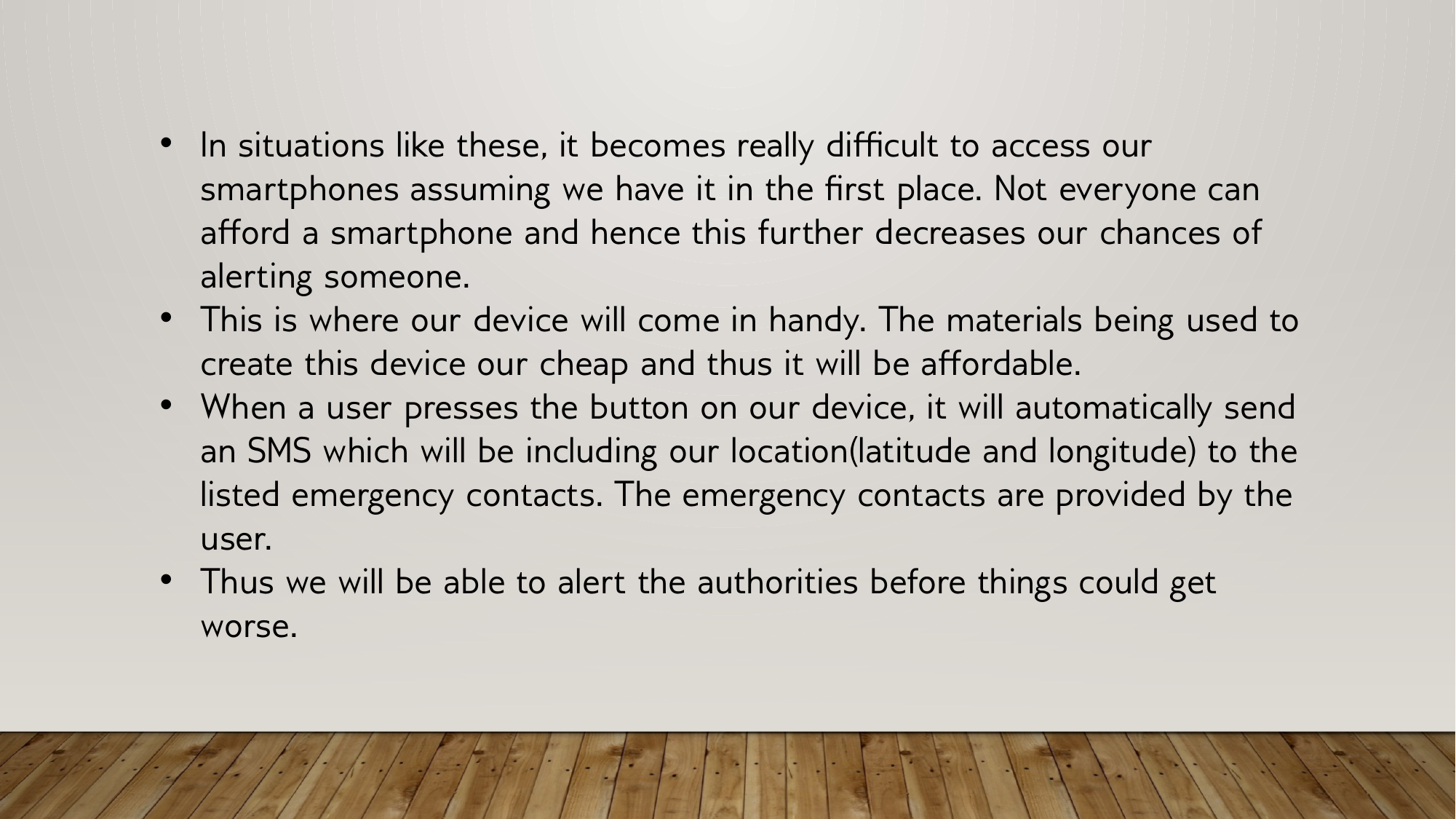

In situations like these, it becomes really difficult to access our smartphones assuming we have it in the first place. Not everyone can afford a smartphone and hence this further decreases our chances of alerting someone.
This is where our device will come in handy. The materials being used to create this device our cheap and thus it will be affordable.
When a user presses the button on our device, it will automatically send an SMS which will be including our location(latitude and longitude) to the listed emergency contacts. The emergency contacts are provided by the user.
Thus we will be able to alert the authorities before things could get worse.